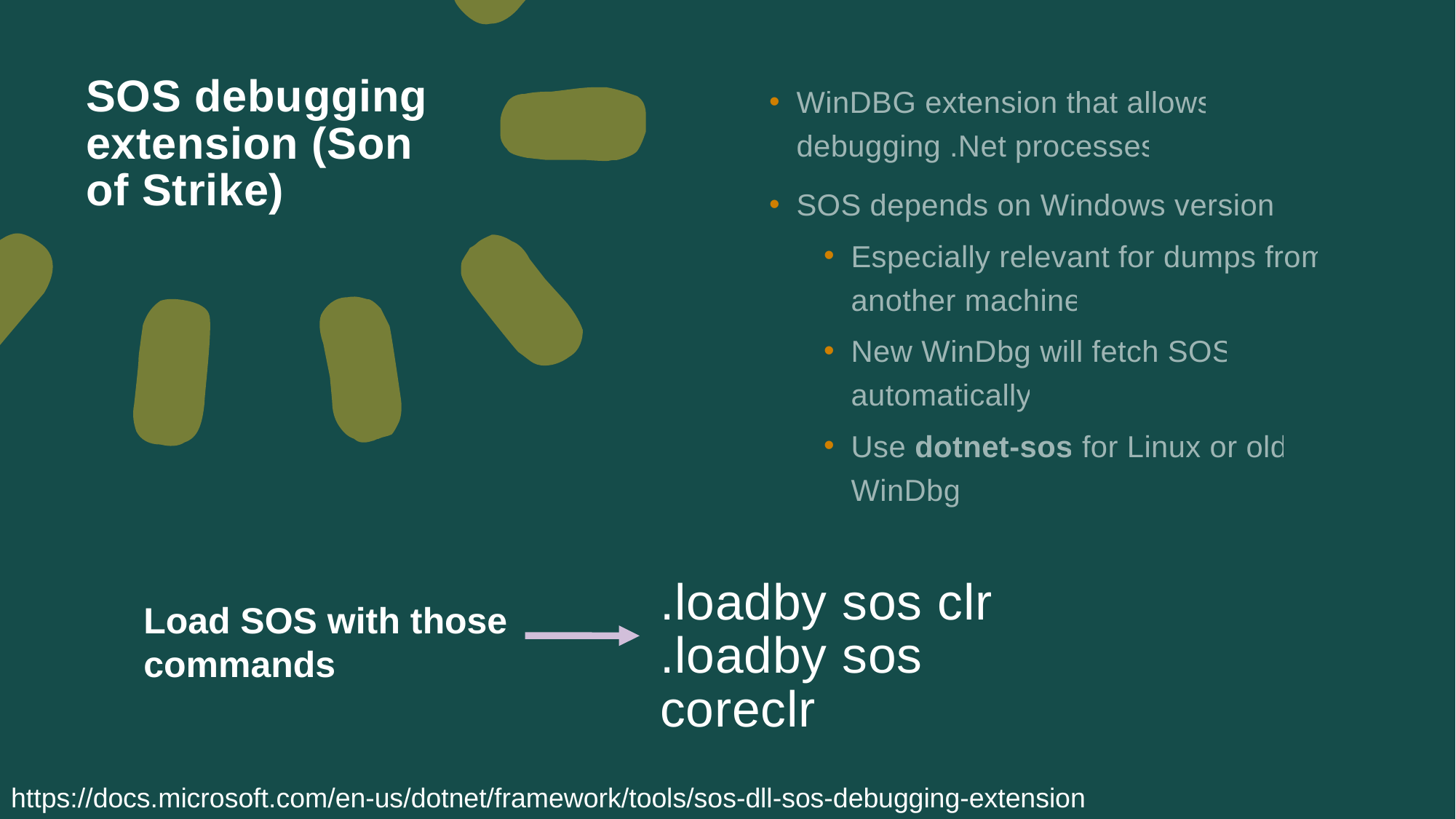

# SOS debugging extension (Son of Strike)
WinDBG extension that allows debugging .Net processes
SOS depends on Windows version!
Especially relevant for dumps from another machine
New WinDbg will fetch SOS automatically
Use dotnet-sos for Linux or old WinDbg
.loadby sos clr
.loadby sos coreclr
Load SOS with those commands
https://docs.microsoft.com/en-us/dotnet/framework/tools/sos-dll-sos-debugging-extension